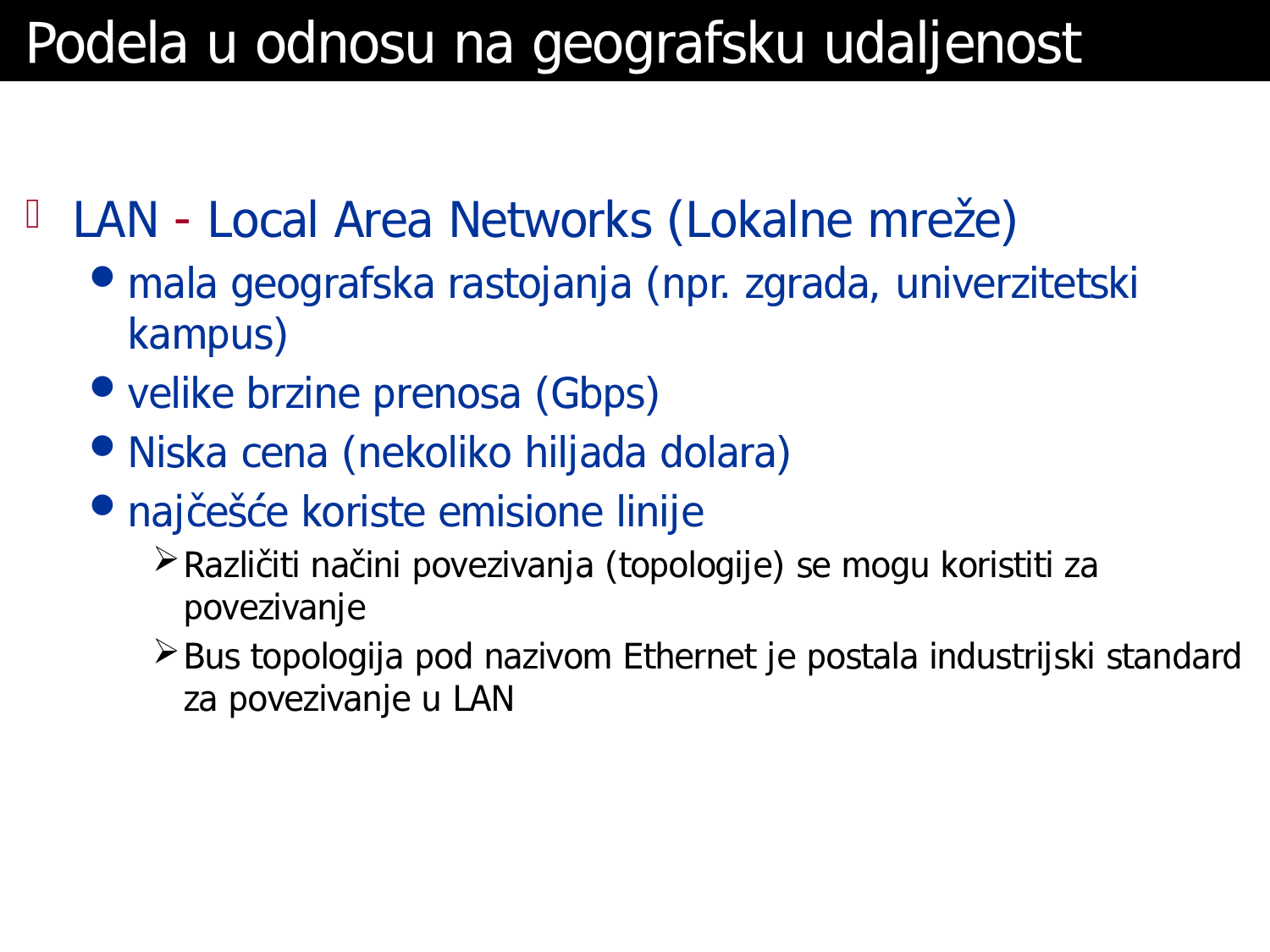

# Podela u odnosu na geografsku udaljenost
LAN - Local Area Networks (Lokalne mreže)
mala geografska rastojanja (npr. zgrada, univerzitetski kampus)
velike brzine prenosa (Gbps)
Niska cena (nekoliko hiljada dolara)
najčešće koriste emisione linije
Različiti načini povezivanja (topologije) se mogu koristiti za povezivanje
Bus topologija pod nazivom Ethernet je postala industrijski standard za povezivanje u LAN